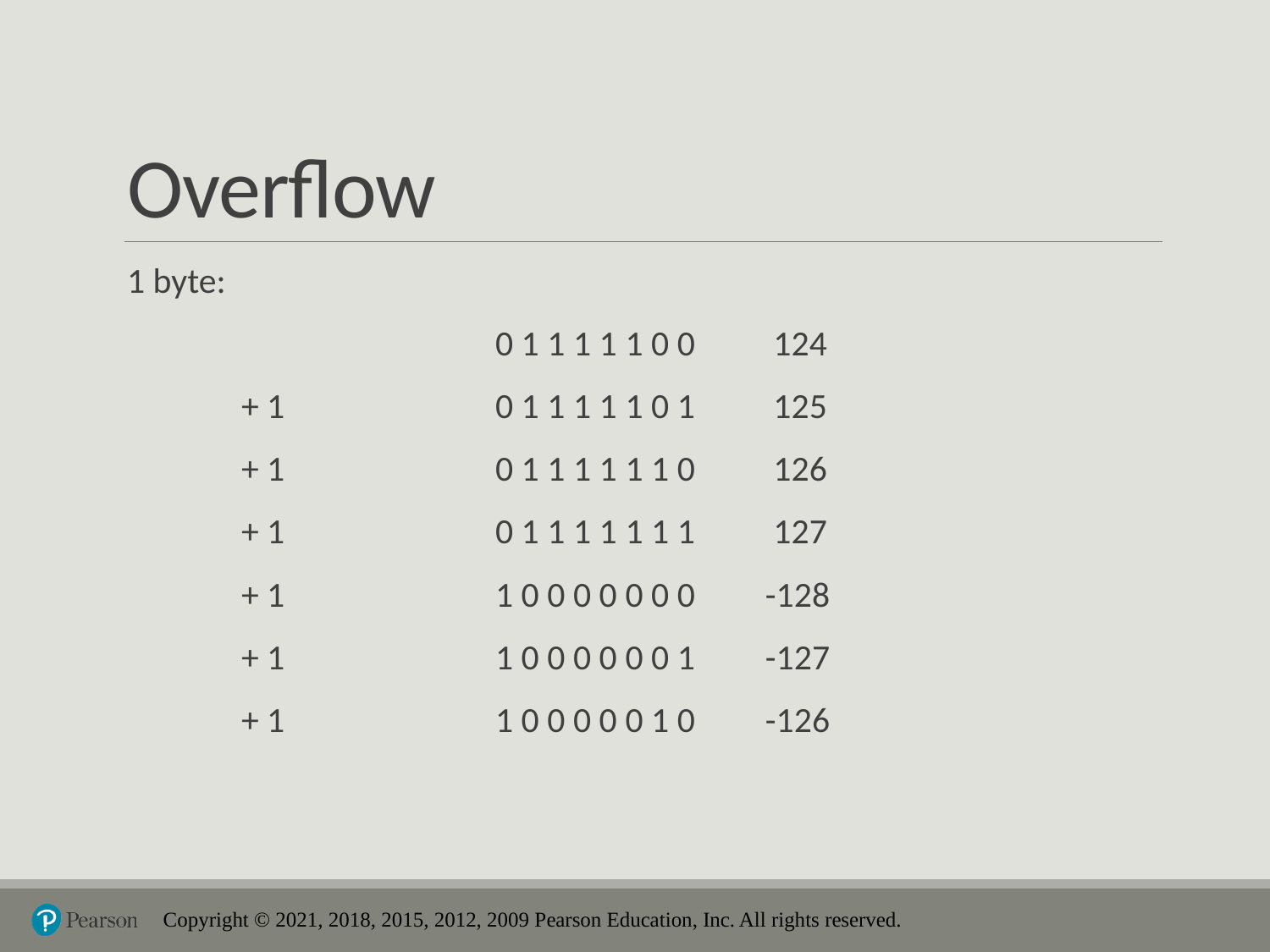

# Overflow
1 byte:
			0 1 1 1 1 1 0 0	   124
	+ 1		0 1 1 1 1 1 0 1	   125
	+ 1		0 1 1 1 1 1 1 0	   126
	+ 1		0 1 1 1 1 1 1 1	   127
	+ 1		1 0 0 0 0 0 0 0	  -128
	+ 1		1 0 0 0 0 0 0 1	  -127
	+ 1		1 0 0 0 0 0 1 0	  -126